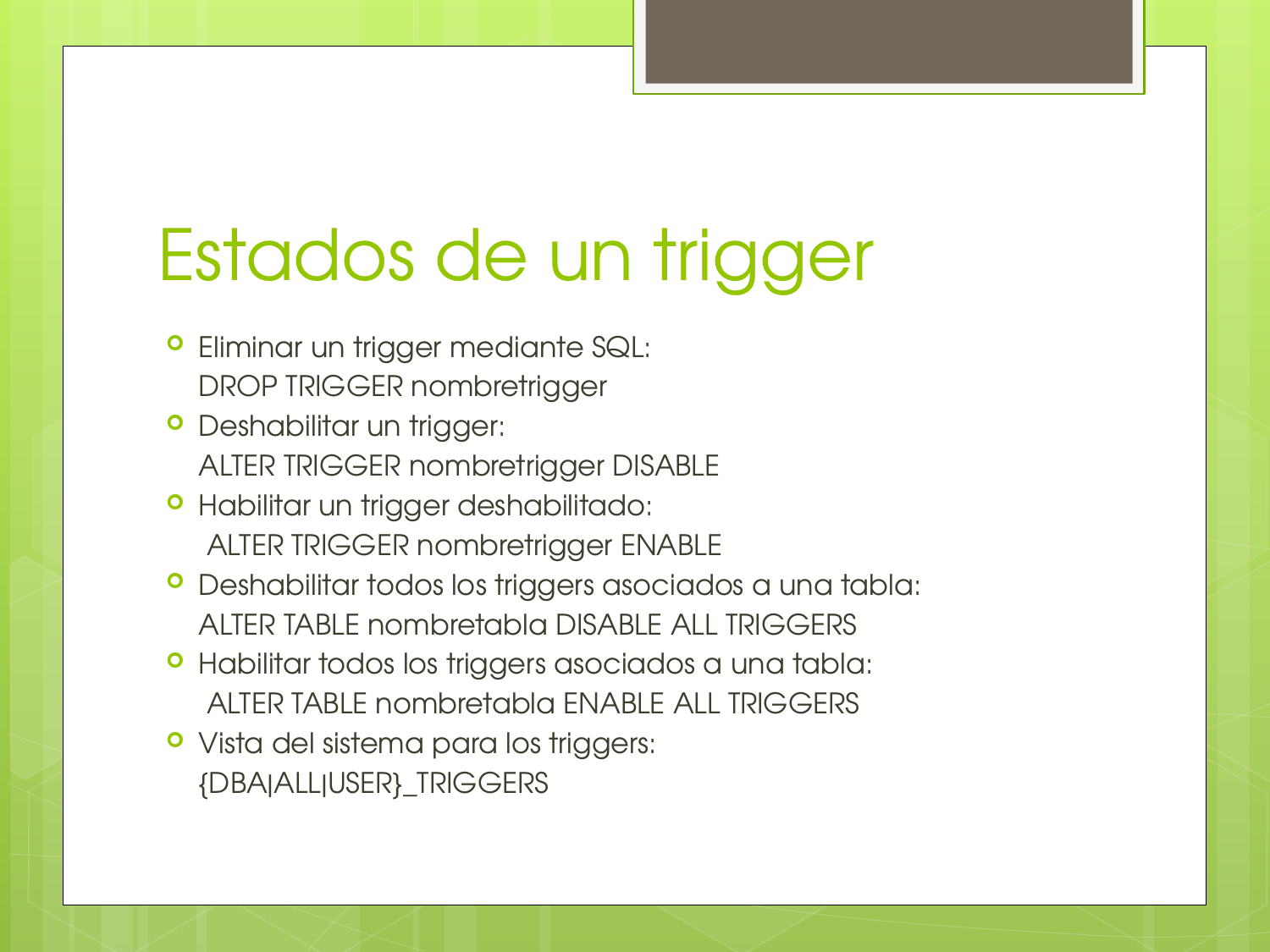

# Estados de un trigger
Eliminar un trigger mediante SQL:
		DROP TRIGGER nombretrigger
Deshabilitar un trigger:
		ALTER TRIGGER nombretrigger DISABLE
Habilitar un trigger deshabilitado:
		 ALTER TRIGGER nombretrigger ENABLE
Deshabilitar todos los triggers asociados a una tabla:
		ALTER TABLE nombretabla DISABLE ALL TRIGGERS
Habilitar todos los triggers asociados a una tabla:
		 ALTER TABLE nombretabla ENABLE ALL TRIGGERS
Vista del sistema para los triggers:
		{DBA|ALL|USER}_TRIGGERS